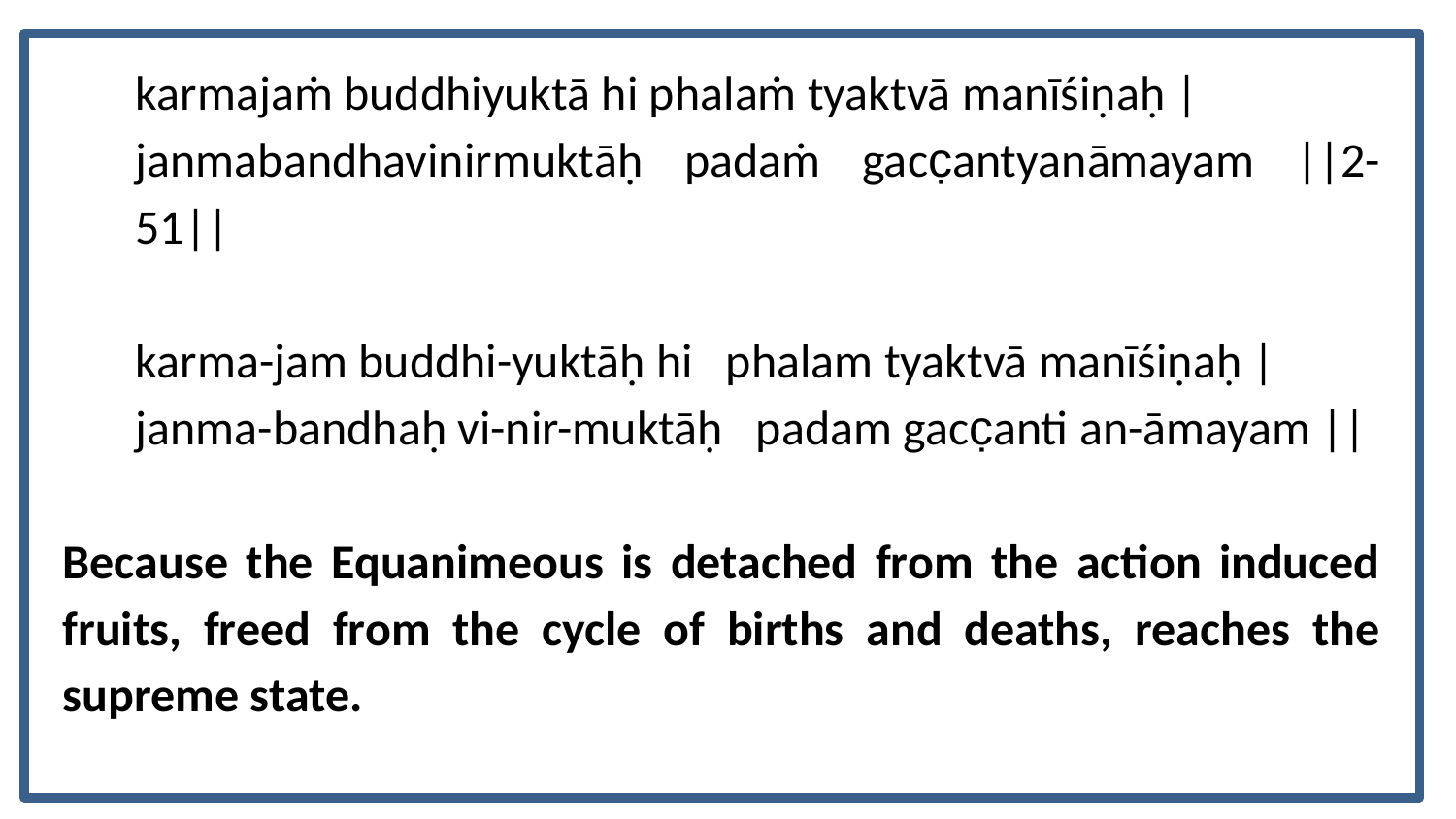

karmajaṁ buddhiyuktā hi phalaṁ tyaktvā manīśiṇaḥ |
janmabandhavinirmuktāḥ padaṁ gacc̣antyanāmayam ||2-51||

karma-jam buddhi-yuktāḥ hi   phalam tyaktvā manīśiṇaḥ |
janma-bandhaḥ vi-nir-muktāḥ   padam gacc̣anti an-āmayam ||

Because the Equanimeous is detached from the action induced fruits, freed from the cycle of births and deaths, reaches the supreme state.